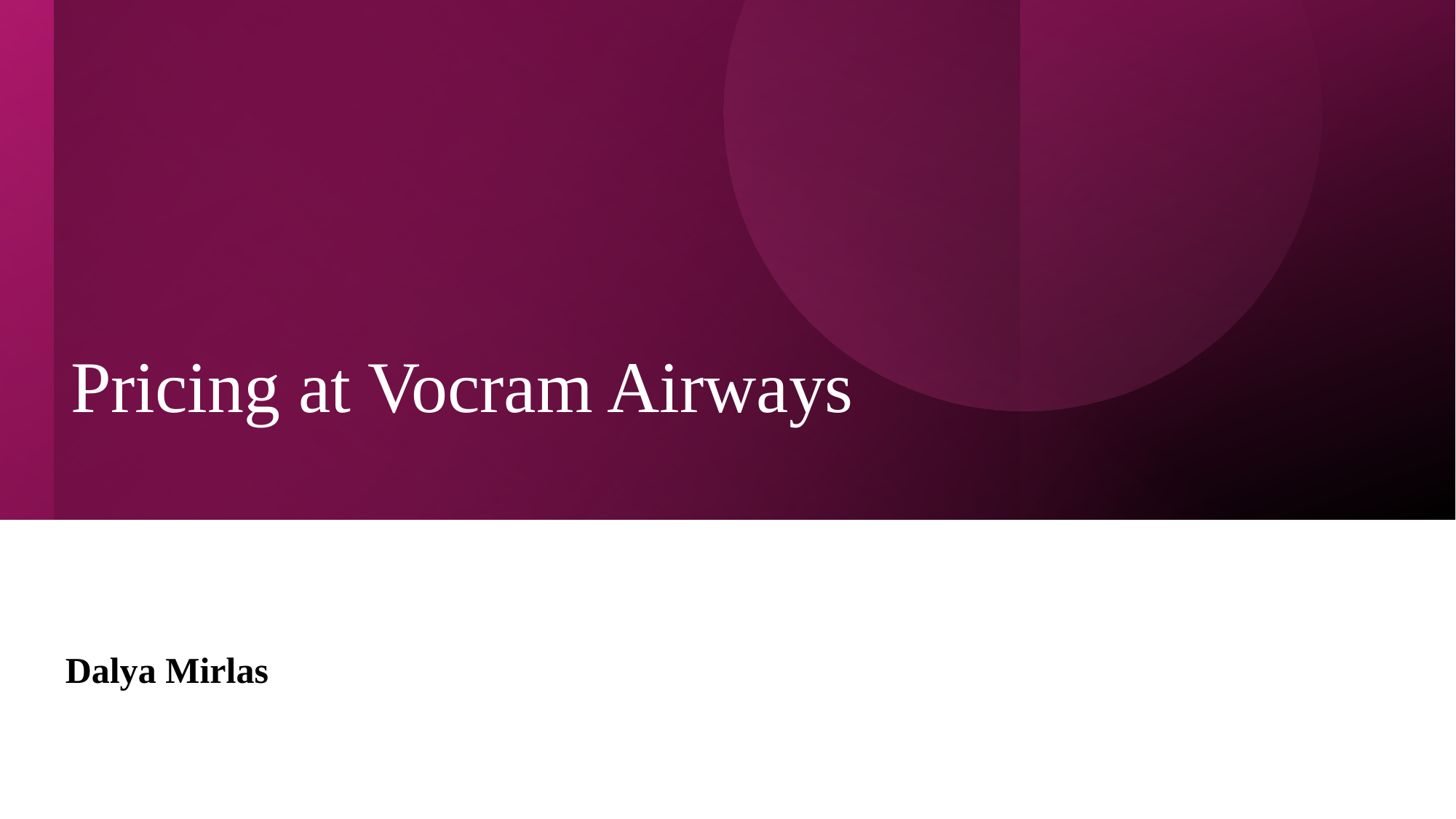

# Pricing at Vocram Airways
Dalya Mirlas